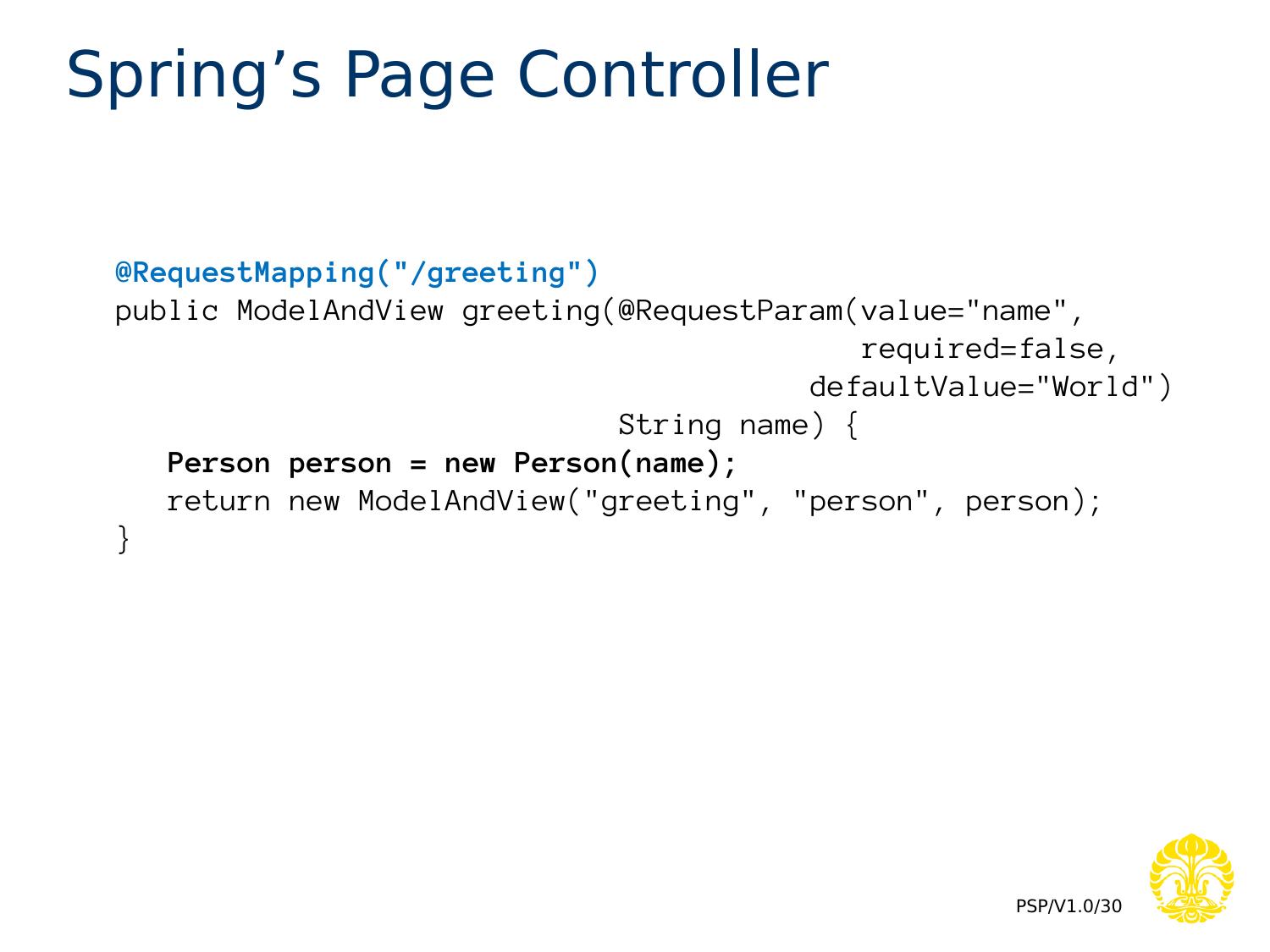

# Spring’s Page Controller

    @RequestMapping("/greeting")
    public ModelAndView greeting(@RequestParam(value="name",
                                               required=false,
                                            defaultValue="World")
                                 String name) {
       Person person = new Person(name);
       return new ModelAndView("greeting", "person", person);
    }